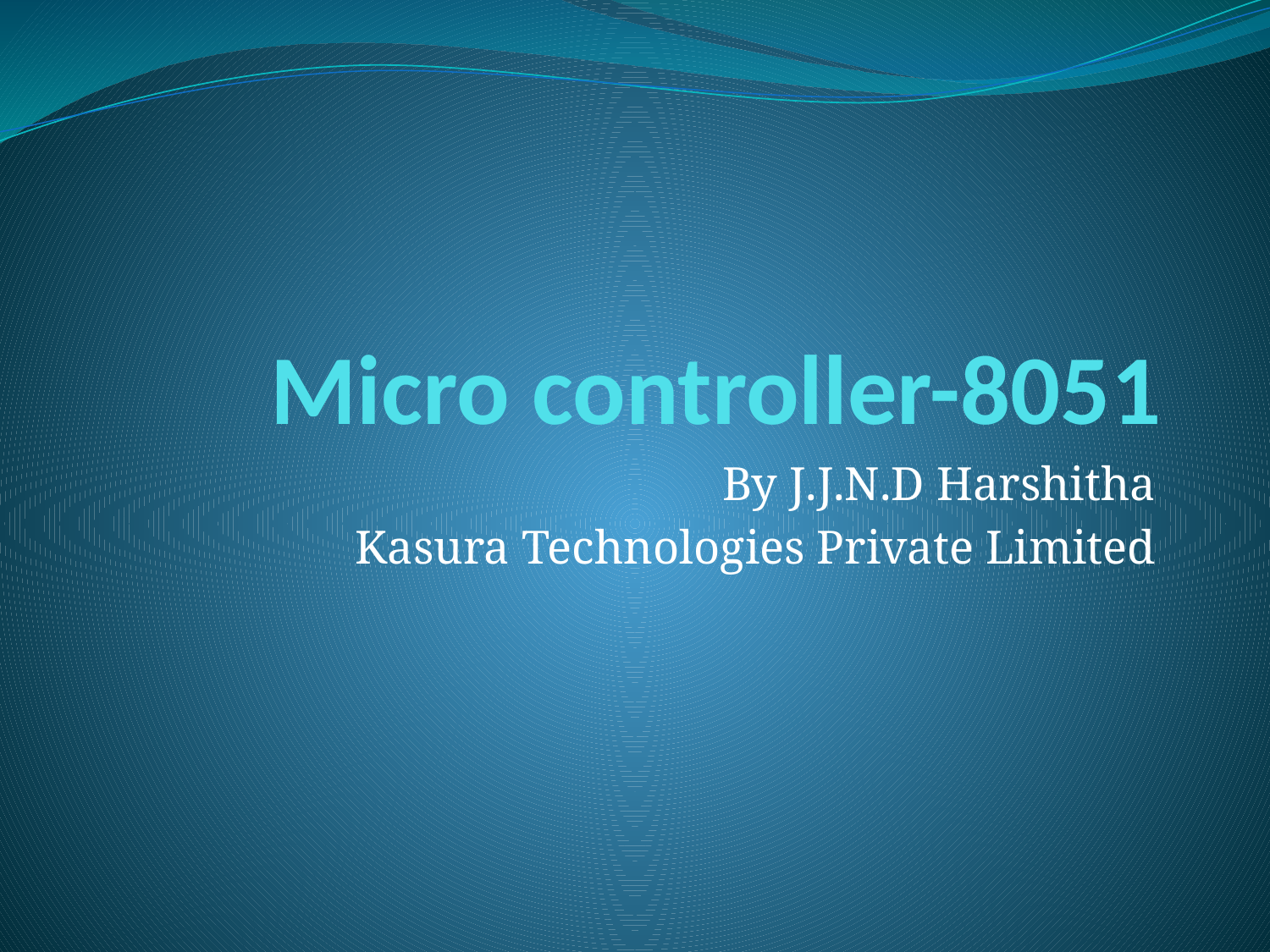

# Micro controller-8051
By J.J.N.D Harshitha
Kasura Technologies Private Limited